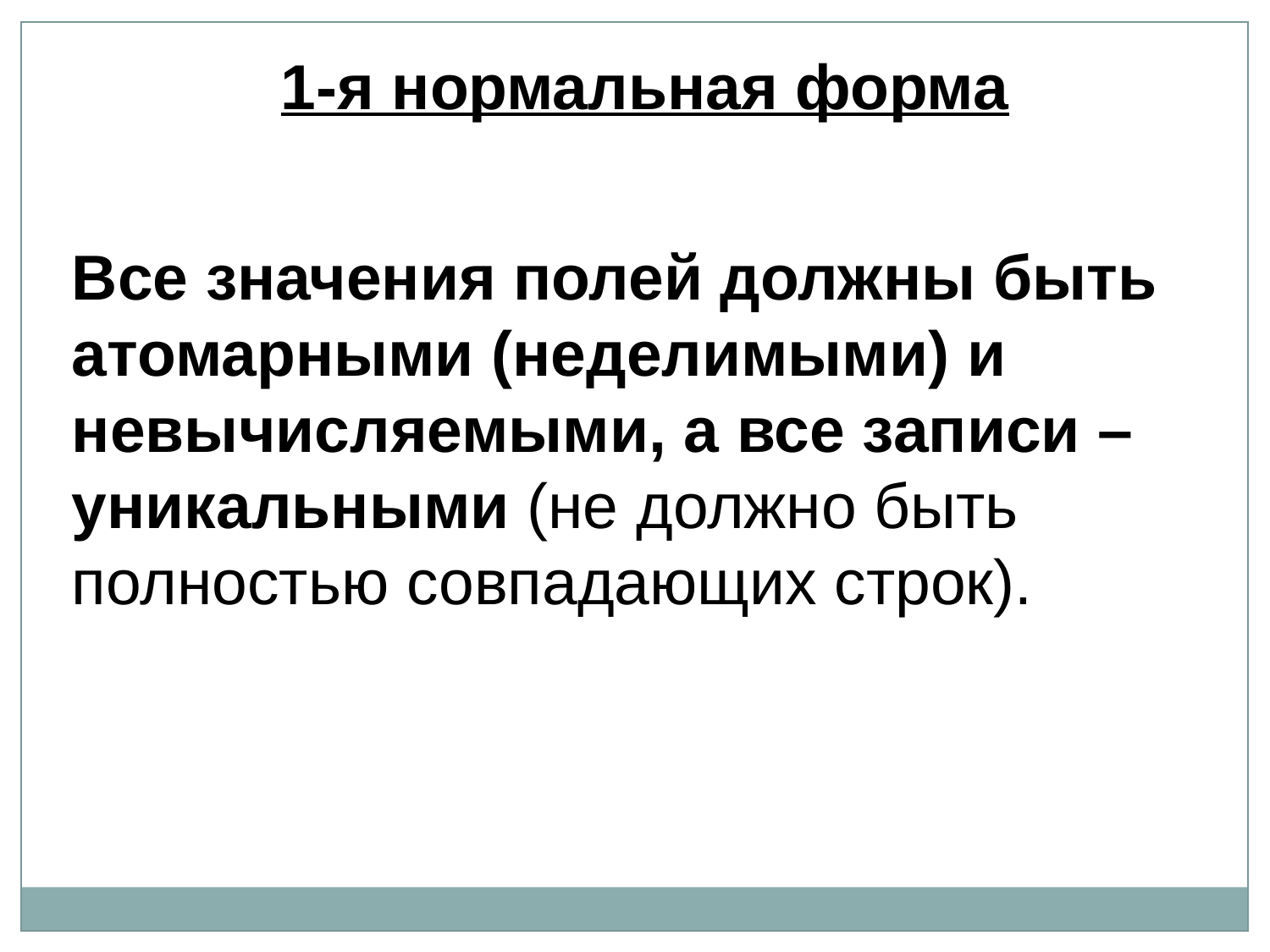

1-я нормальная форма

Все значения полей должны быть атомарными (неделимыми) и невычисляемыми, а все записи – уникальными (не должно быть полностью совпадающих строк).